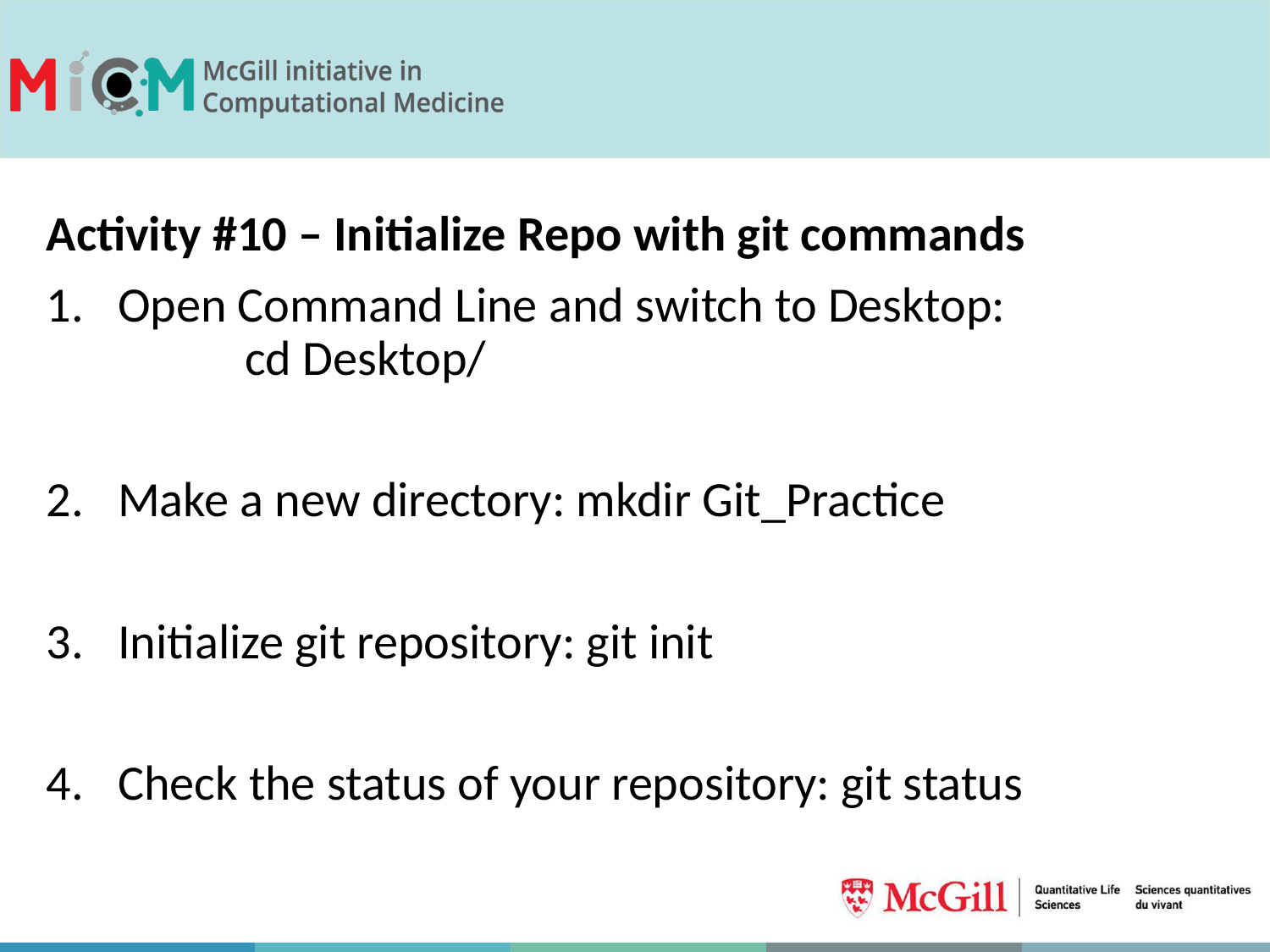

Activity #10 – Initialize Repo with git commands
Open Command Line and switch to Desktop: 		cd Desktop/

Make a new directory: mkdir Git_Practice

Initialize git repository: git init

Check the status of your repository: git status